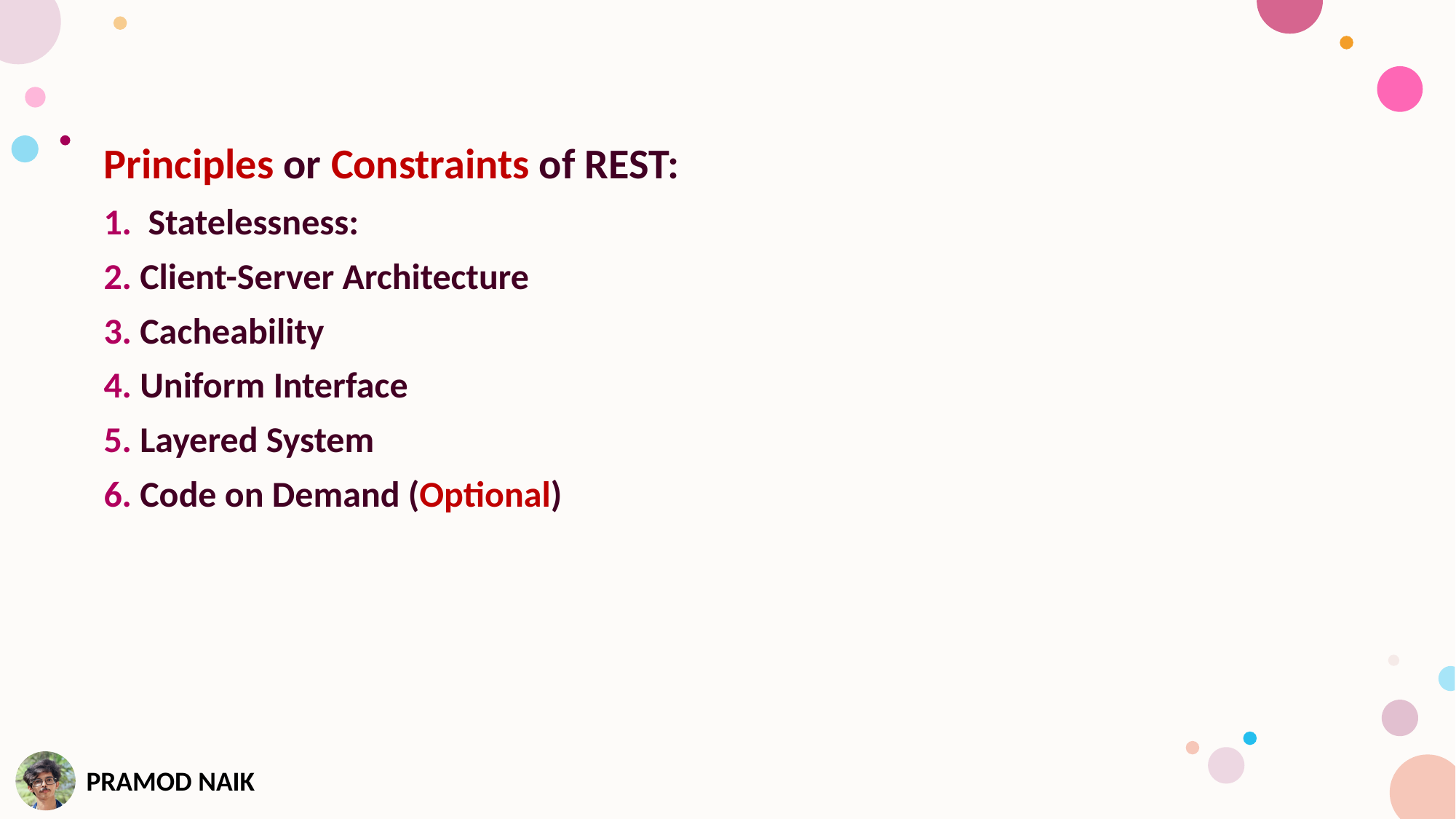

Principles or Constraints of REST:
  Statelessness:
 Client-Server Architecture
 Cacheability
 Uniform Interface
 Layered System
 Code on Demand (Optional)